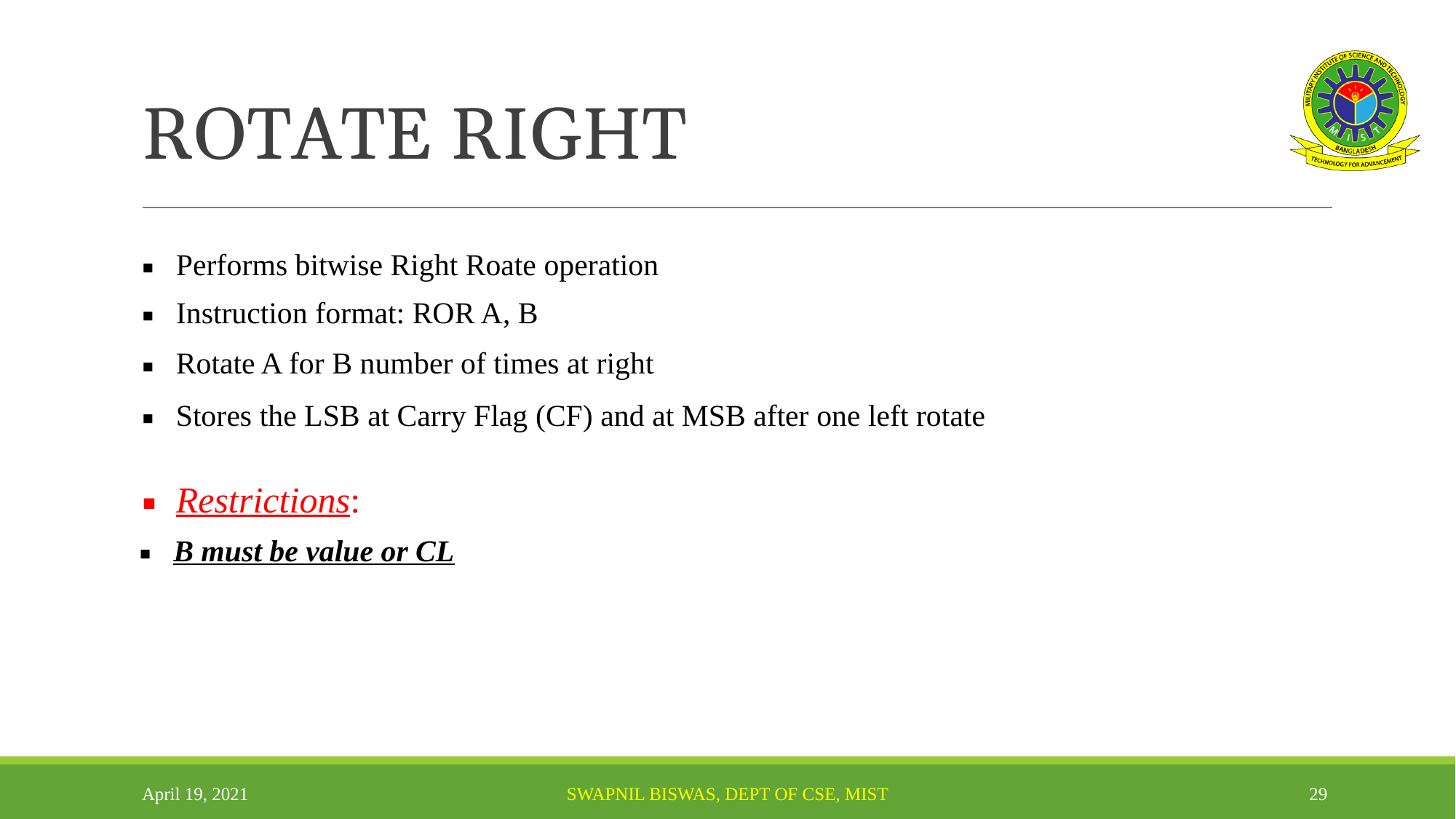

# ROTATE RIGHT
Performs bitwise Right Roate operation
Instruction format: ROR A, B
Rotate A for B number of times at right
Stores the LSB at Carry Flag (CF) and at MSB after one left rotate
Restrictions:
B must be value or CL
April 19, 2021
SWAPNIL BISWAS, DEPT OF CSE, MIST
29